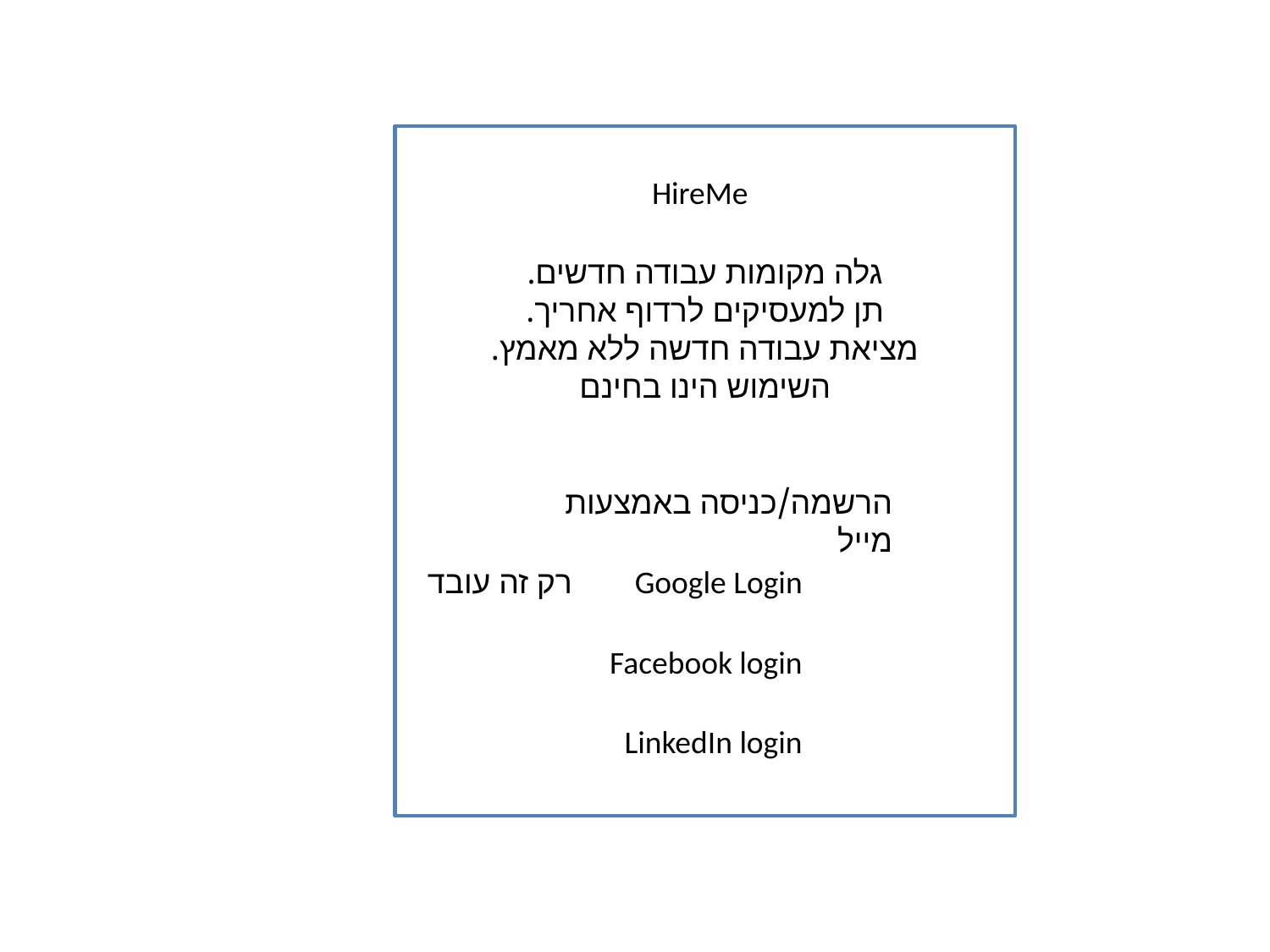

HireMe
גלה מקומות עבודה חדשים.
תן למעסיקים לרדוף אחריך.
מציאת עבודה חדשה ללא מאמץ.
השימוש הינו בחינם

הרשמה/כניסה באמצעות מייל
רק זה עובד
Google Login
Facebook login
LinkedIn login